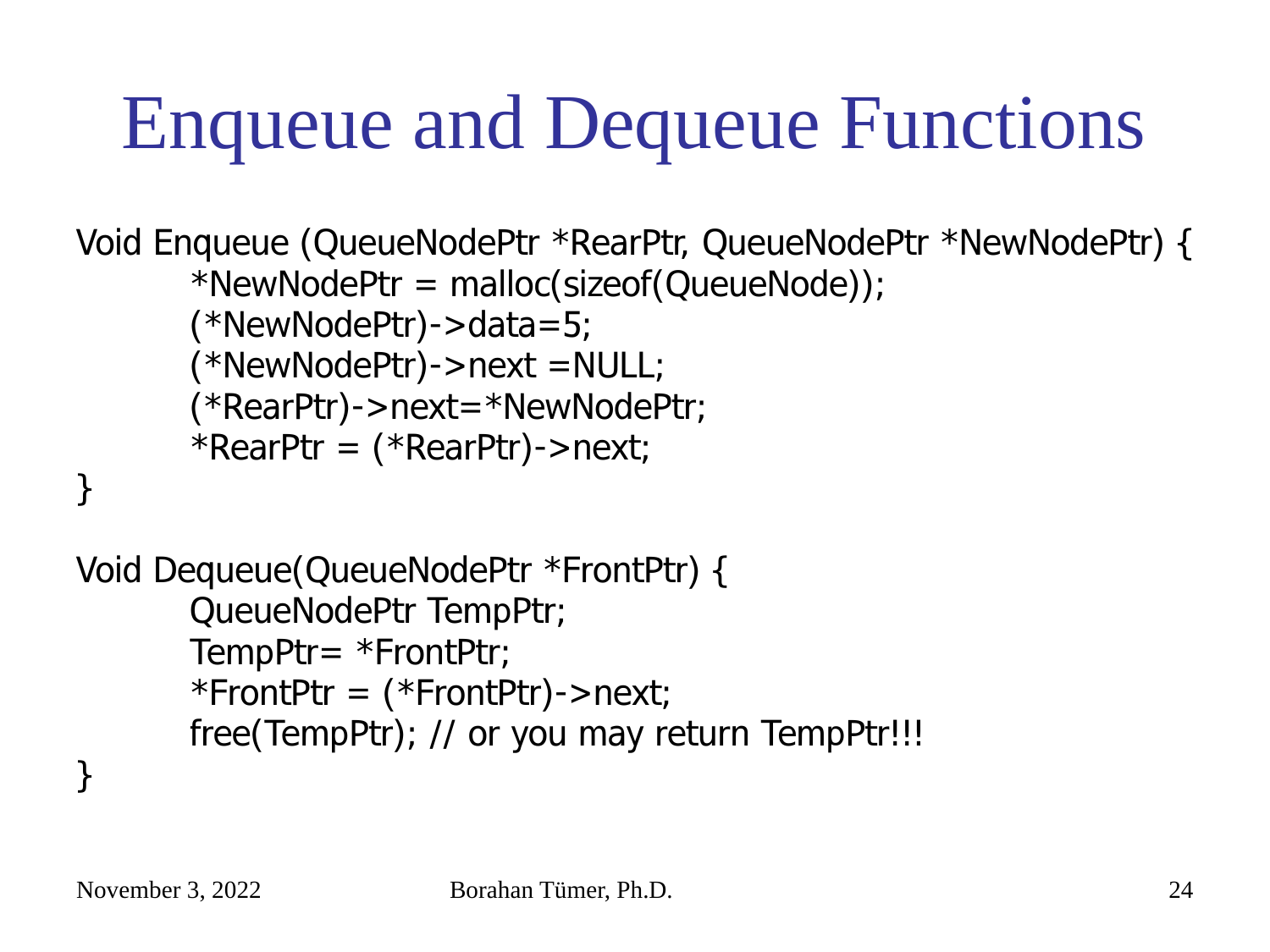

# Enqueue and Dequeue Functions
Void Enqueue (QueueNodePtr *RearPtr, QueueNodePtr *NewNodePtr) {
	      *NewNodePtr = malloc(sizeof(QueueNode));
	      (*NewNodePtr)->data=5;
	      (*NewNodePtr)->next =NULL;
	      (*RearPtr)->next=*NewNodePtr;
	      *RearPtr = (*RearPtr)->next;
}

Void Dequeue(QueueNodePtr *FrontPtr) {
	      QueueNodePtr TempPtr;
	      TempPtr= *FrontPtr;
	      *FrontPtr = (*FrontPtr)->next;
	      free(TempPtr); // or you may return TempPtr!!!
}
November 3, 2022
Borahan Tümer, Ph.D.
24